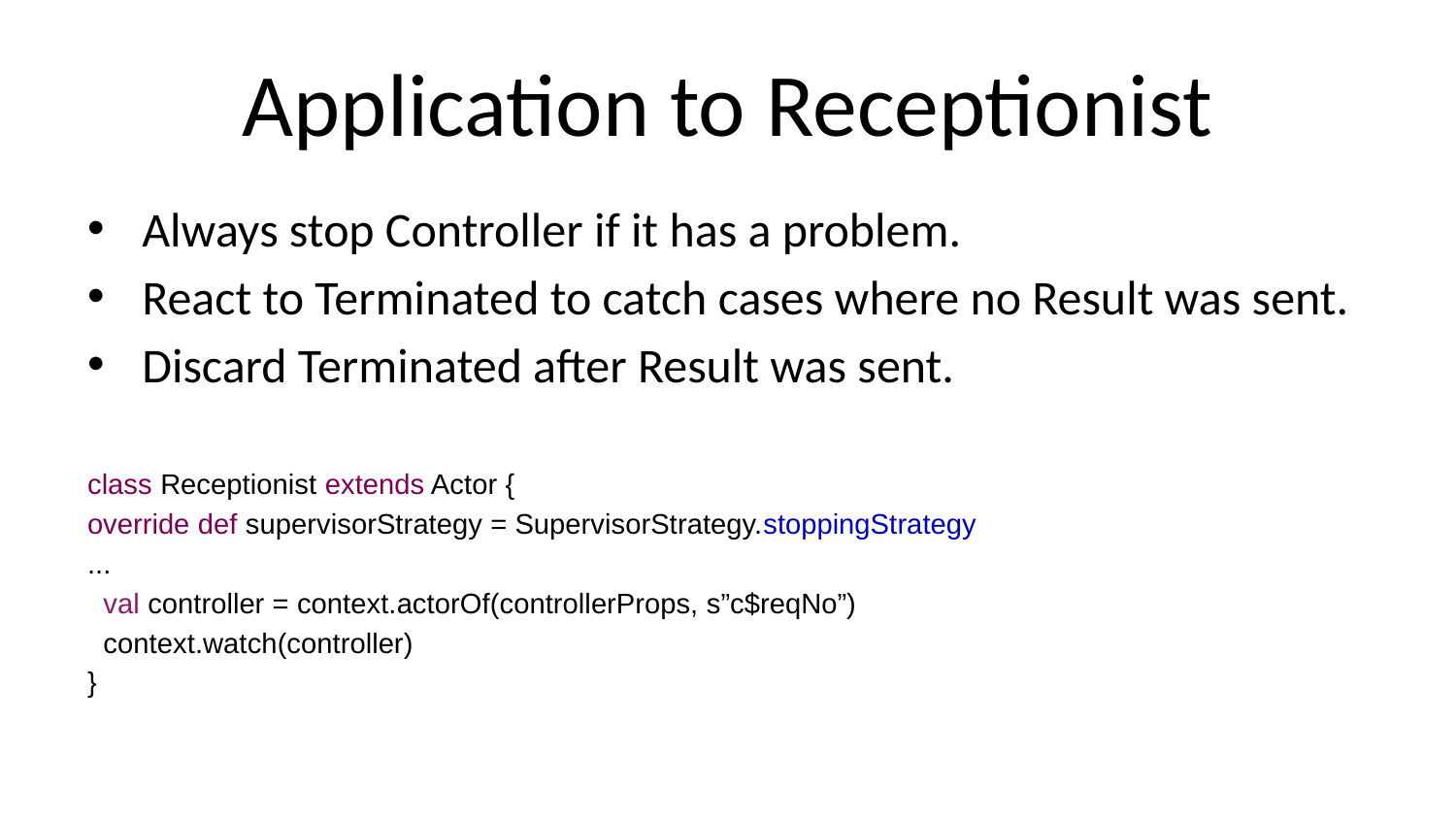

# Application to Receptionist
Always stop Controller if it has a problem.
React to Terminated to catch cases where no Result was sent.
Discard Terminated after Result was sent.

class Receptionist extends Actor {
override def supervisorStrategy = SupervisorStrategy.stoppingStrategy
...
  val controller = context.actorOf(controllerProps, s”c$reqNo”)
  context.watch(controller)
}